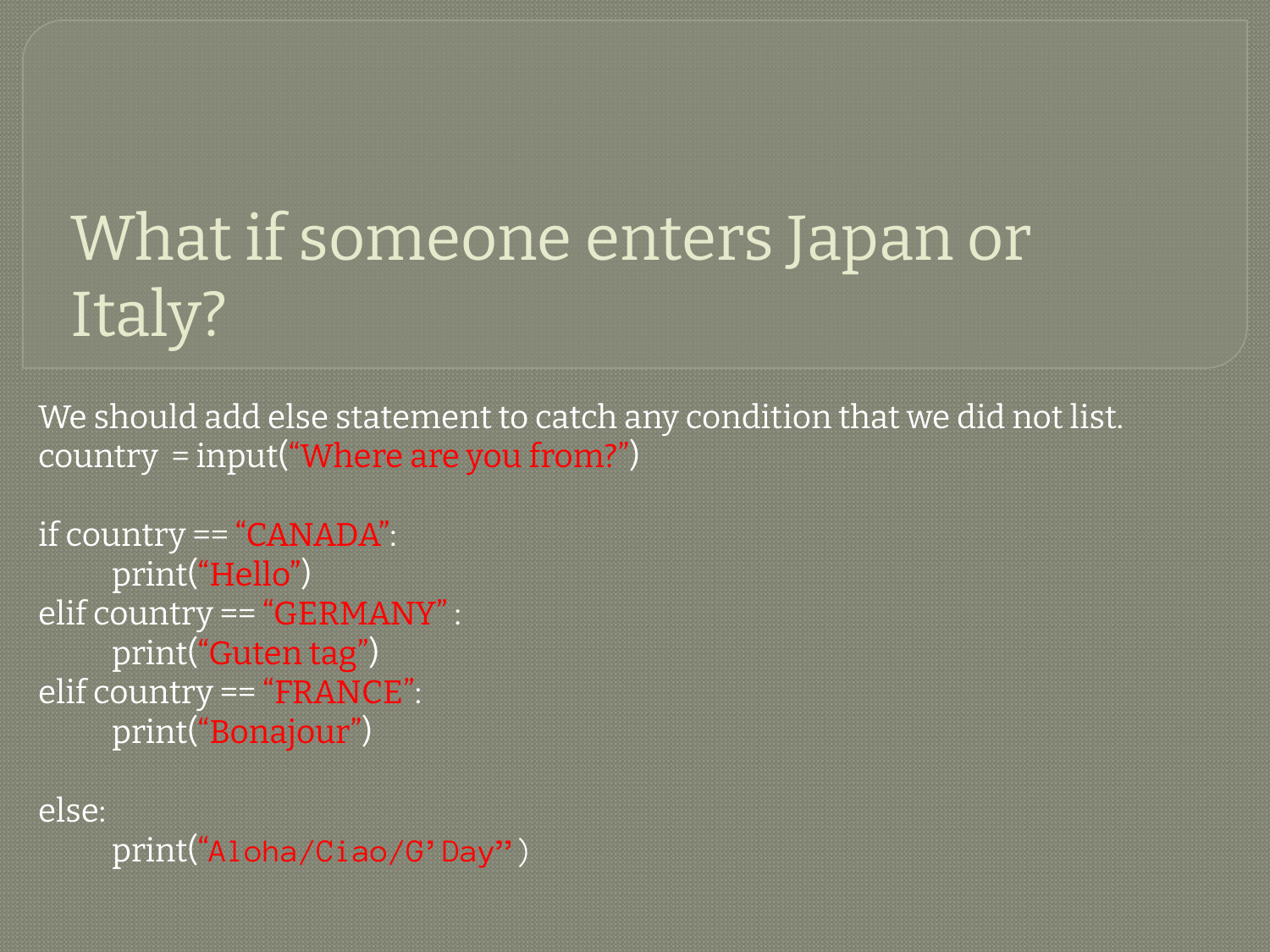

# What if someone enters Japan or Italy?
We should add else statement to catch any condition that we did not list.
country  = input(“Where are you from?”)

if country == “CANADA”:
	print(“Hello”)
elif country == “GERMANY” :
	print(“Guten tag”)
elif country == “FRANCE”:
	print(“Bonajour”)

else:
	print(“Aloha/Ciao/G’Day”)